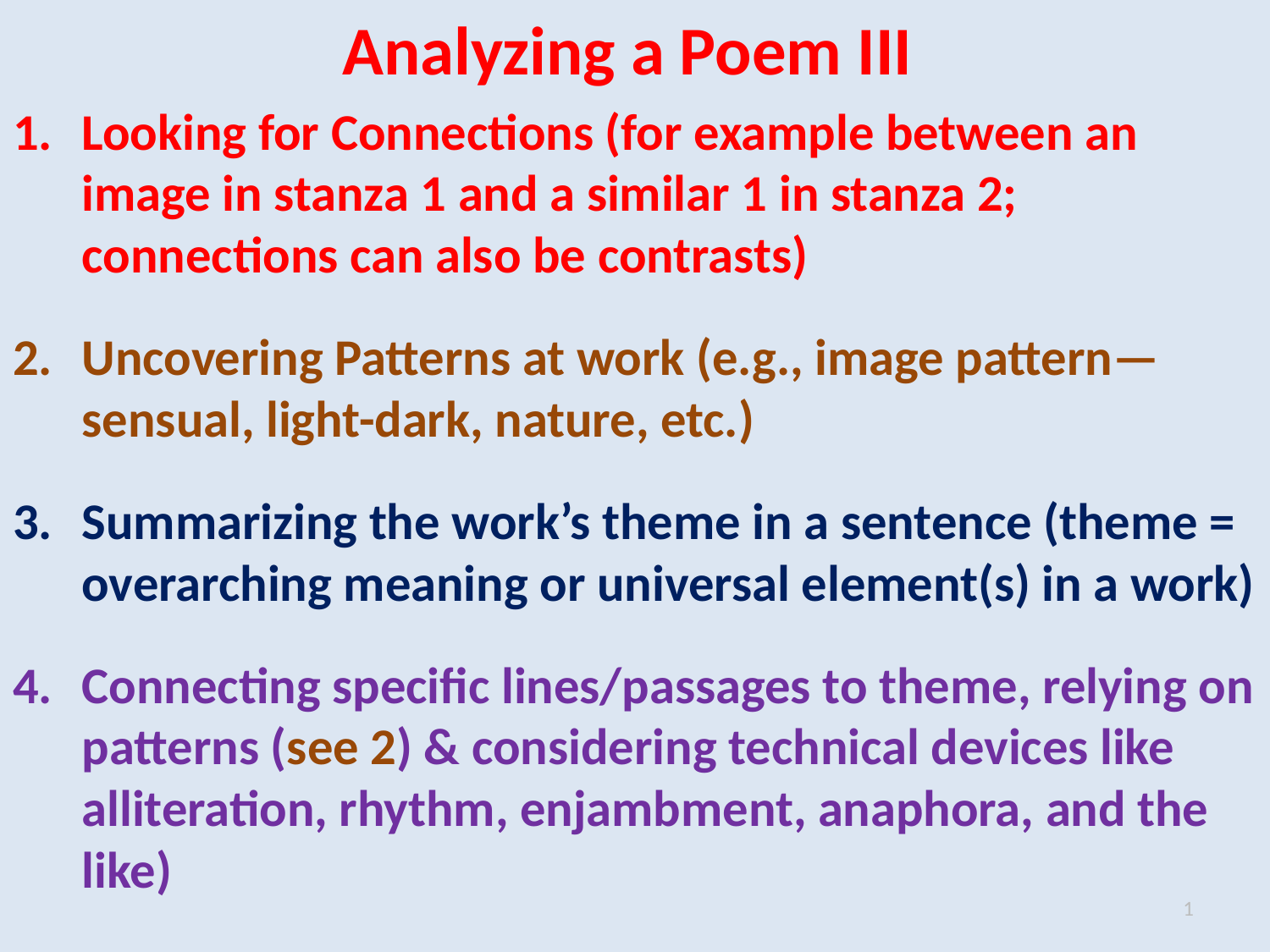

Analyzing a Poem III
Looking for Connections (for example between an image in stanza 1 and a similar 1 in stanza 2; connections can also be contrasts)
Uncovering Patterns at work (e.g., image pattern—sensual, light-dark, nature, etc.)
Summarizing the work’s theme in a sentence (theme = overarching meaning or universal element(s) in a work)
Connecting specific lines/passages to theme, relying on patterns (see 2) & considering technical devices like alliteration, rhythm, enjambment, anaphora, and the like)

1